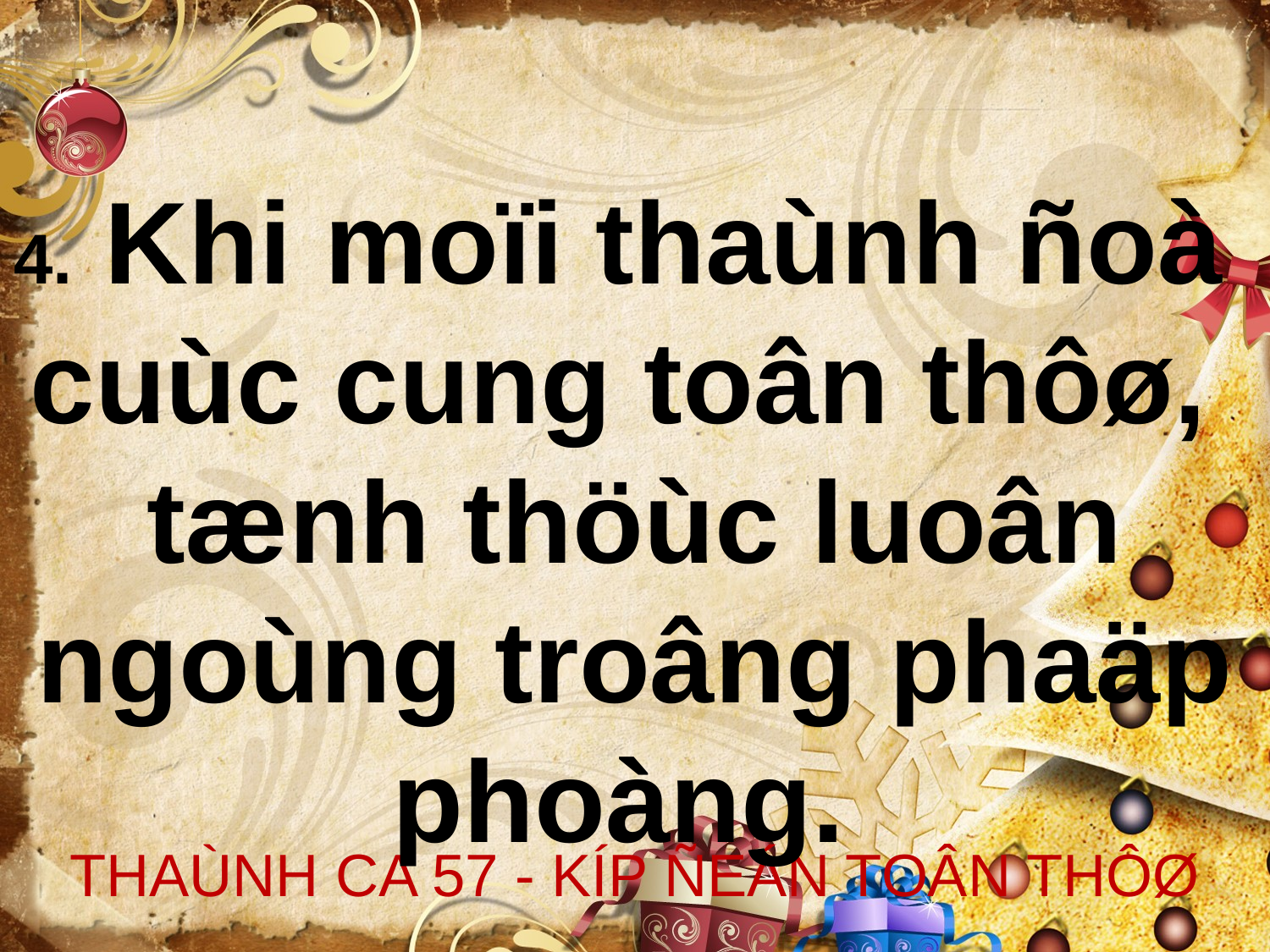

4. Khi moïi thaùnh ñoà
cuùc cung toân thôø,
tænh thöùc luoân ngoùng troâng phaäp phoàng.
THAÙNH CA 57 - KÍP ÑEÁN TOÂN THÔØ